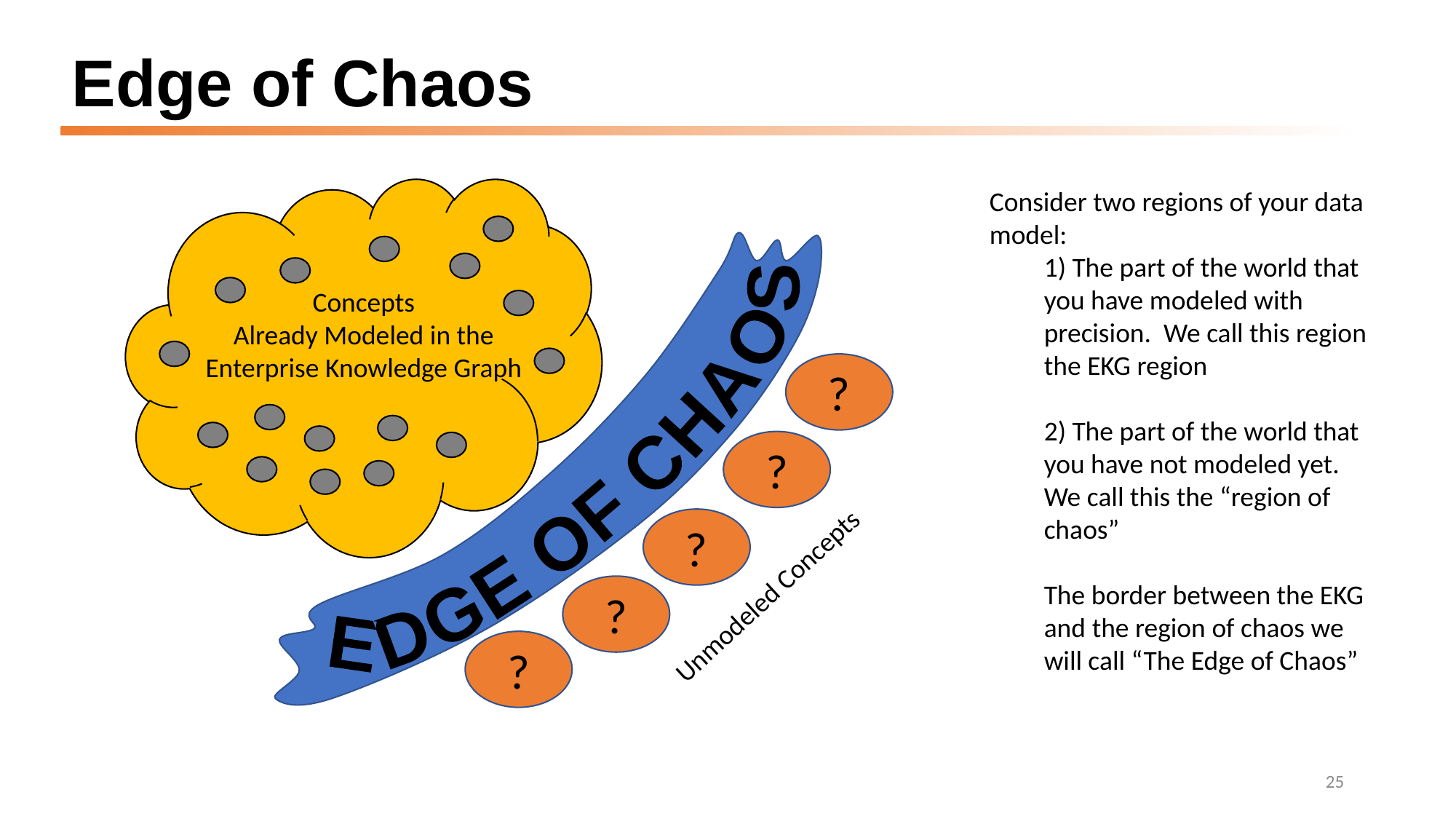

# Edge of Chaos

Concepts
Already Modeled in the
Enterprise Knowledge Graph

Consider two regions of your data model:
1) The part of the world that you have modeled with precision.  We call this region the EKG region
2) The part of the world that you have not modeled yet.  We call this the “region of chaos”
The border between the EKG and the region of chaos we will call “The Edge of Chaos”

EDGE OF CHAOS

?
?
?
Unmodeled Concepts
?
?

25